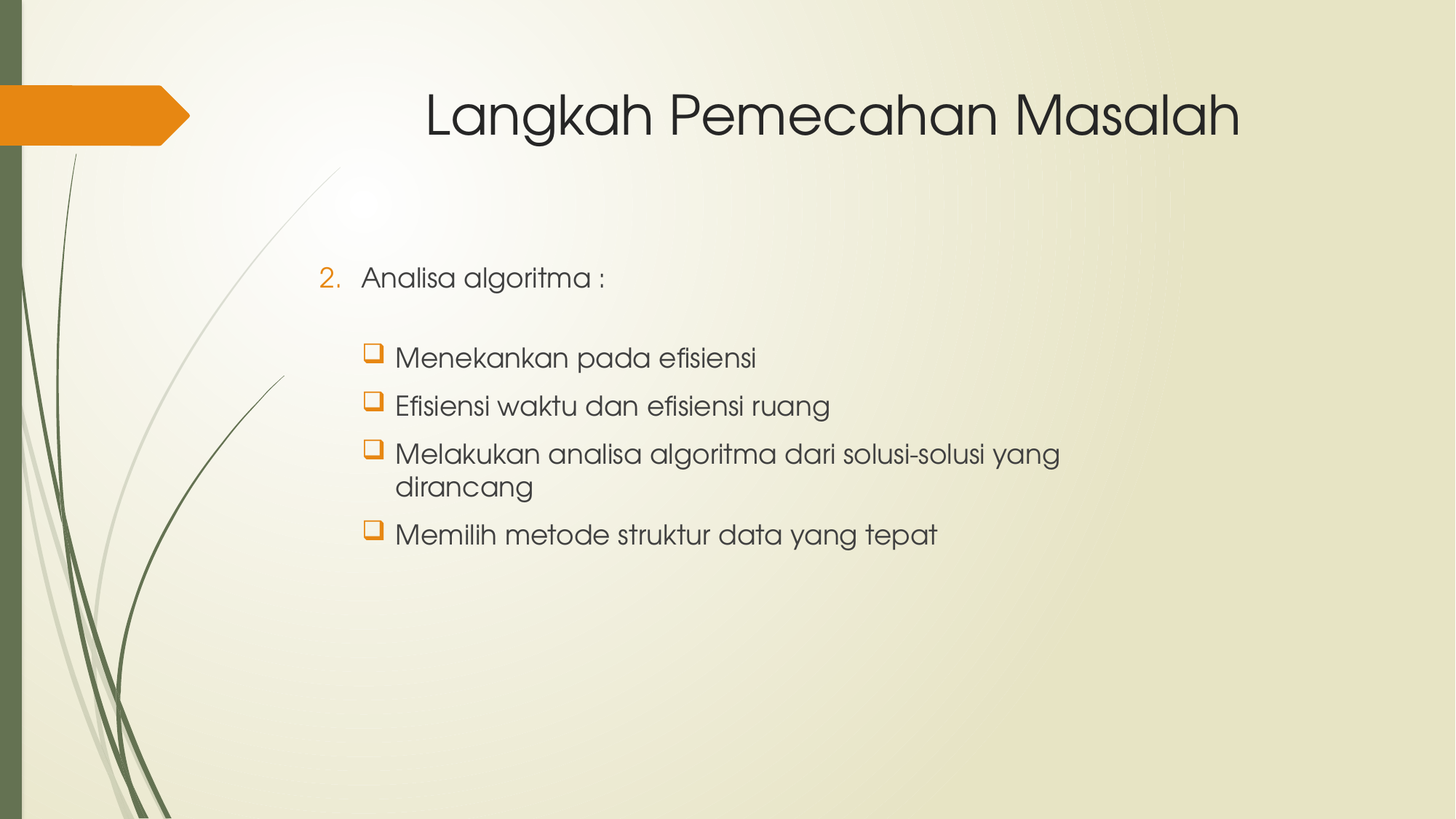

# Langkah Pemecahan Masalah
Analisa algoritma :
Menekankan pada efisiensi
Efisiensi waktu dan efisiensi ruang
Melakukan analisa algoritma dari solusi-solusi yang
dirancang
Memilih metode struktur data yang tepat